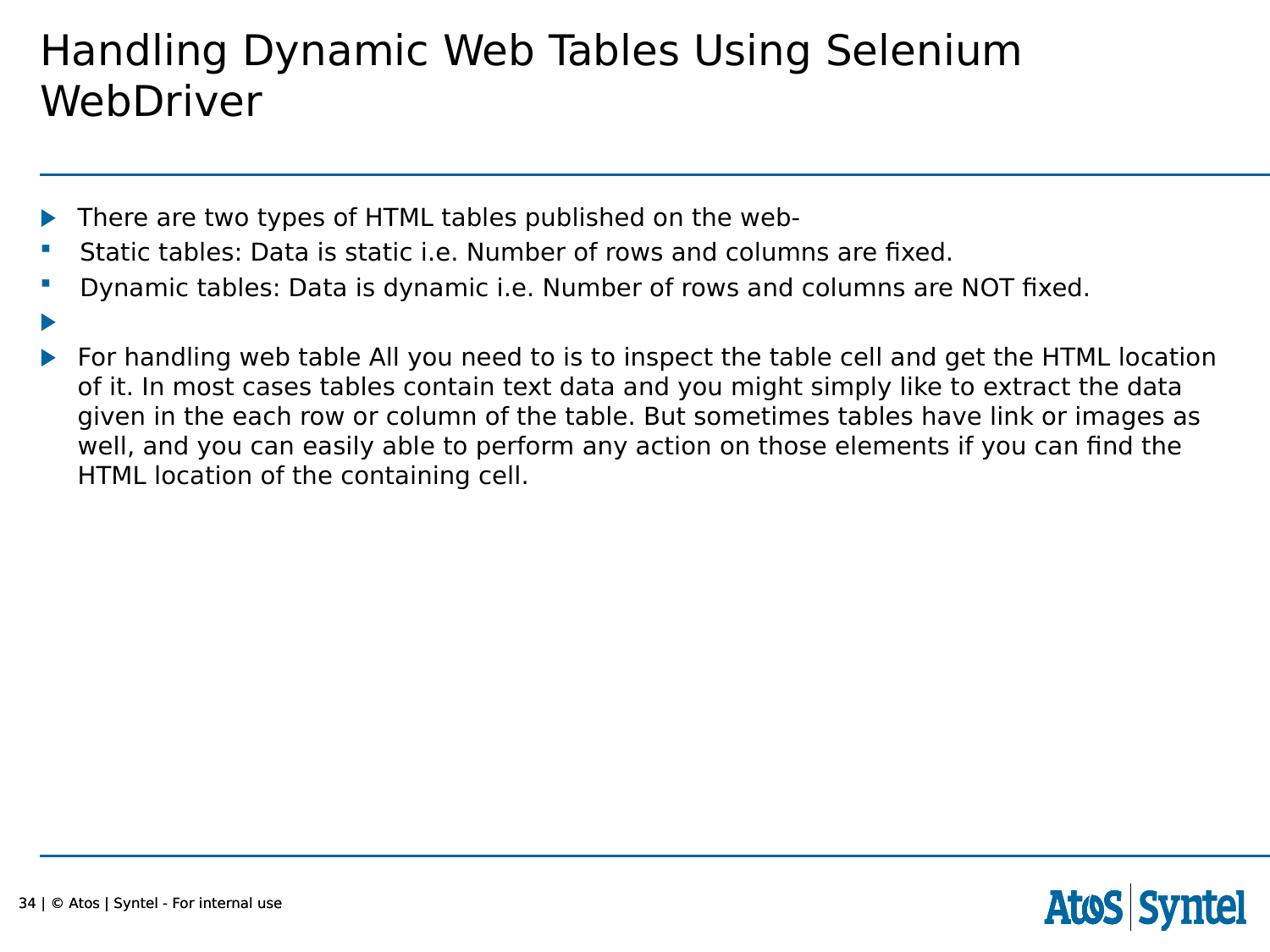

Handling Dynamic Web Tables Using Selenium WebDriver
There are two types of HTML tables published on the web-
Static tables: Data is static i.e. Number of rows and columns are fixed.
Dynamic tables: Data is dynamic i.e. Number of rows and columns are NOT fixed.

For handling web table All you need to is to inspect the table cell and get the HTML location of it. In most cases tables contain text data and you might simply like to extract the data given in the each row or column of the table. But sometimes tables have link or images as well, and you can easily able to perform any action on those elements if you can find the HTML location of the containing cell.